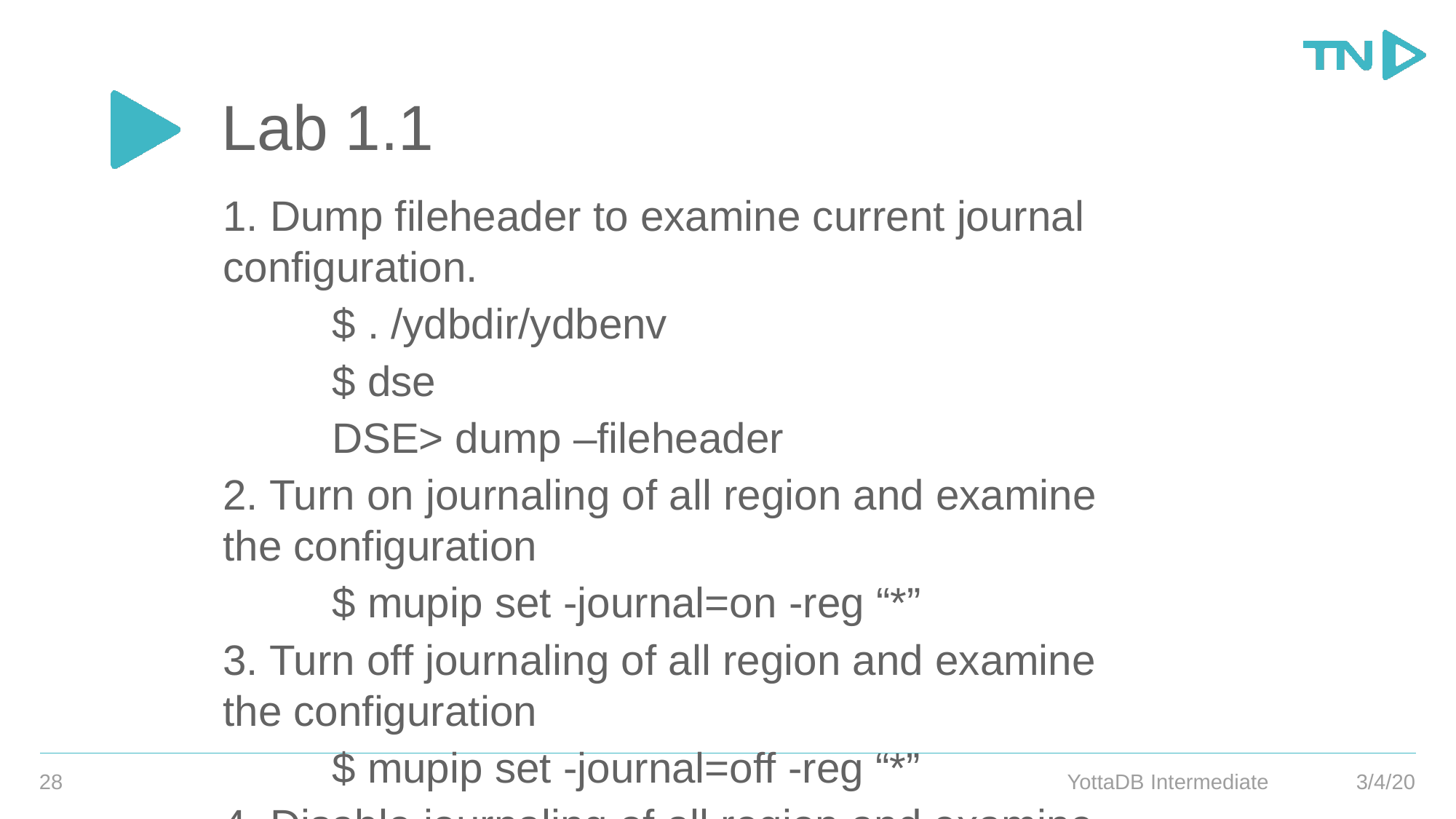

# Lab 1.1
1. Dump fileheader to examine current journal configuration.
	$ . /ydbdir/ydbenv
	$ dse
	DSE> dump –fileheader
2. Turn on journaling of all region and examine the configuration
	$ mupip set -journal=on -reg “*”
3. Turn off journaling of all region and examine the configuration
	$ mupip set -journal=off -reg “*”
4. Disable journaling of all region and examine the configuration
	$ mupip set -nojournal -reg “*”

28
YottaDB Intermediate
3/4/20